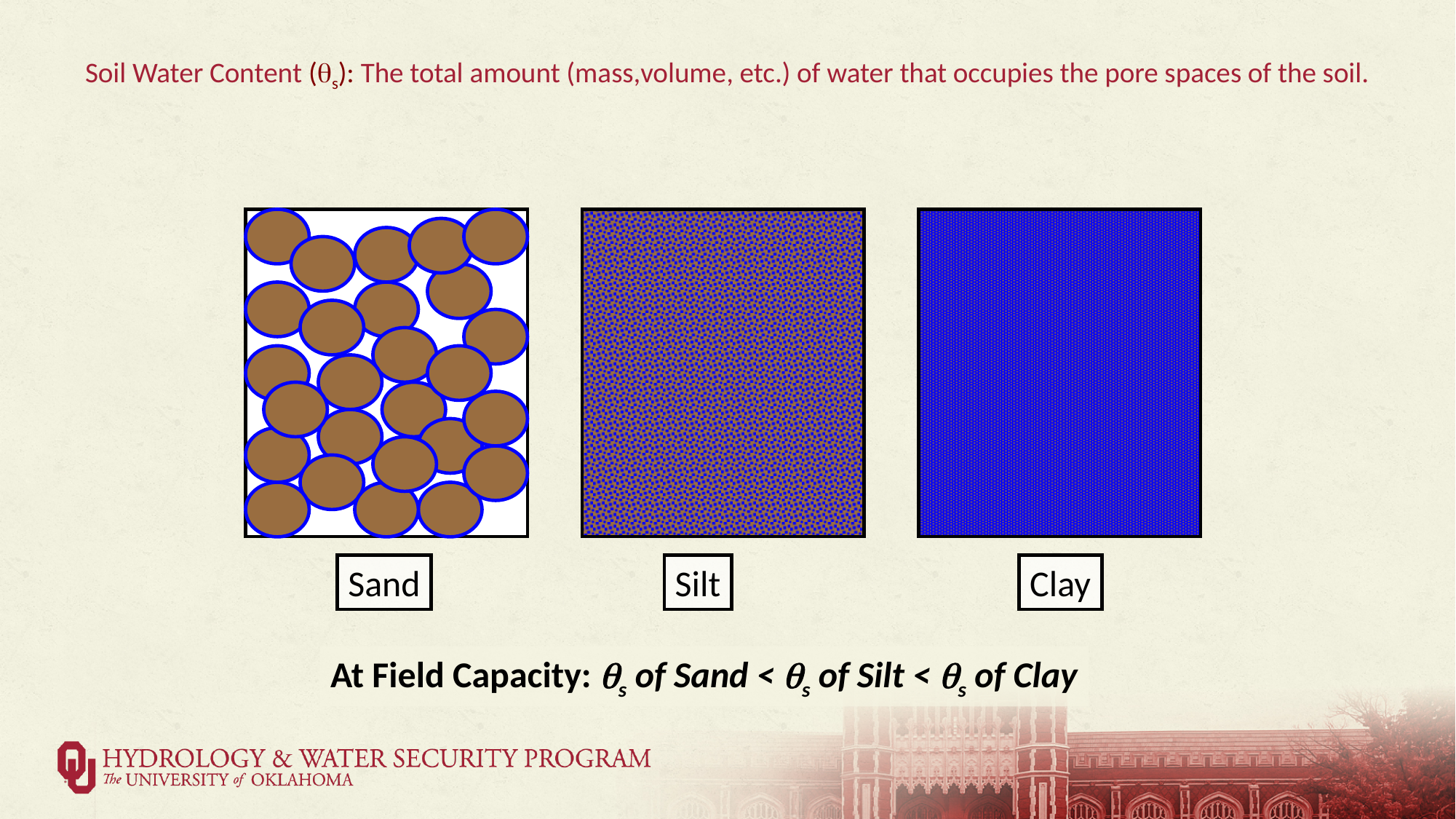

# Soil Water Content (θs): The total amount (mass,volume, etc.) of water that occupies the pore spaces of the soil.

Sand
Silt
Clay
At Field Capacity: θs of Sand < θs of Silt < θs of Clay